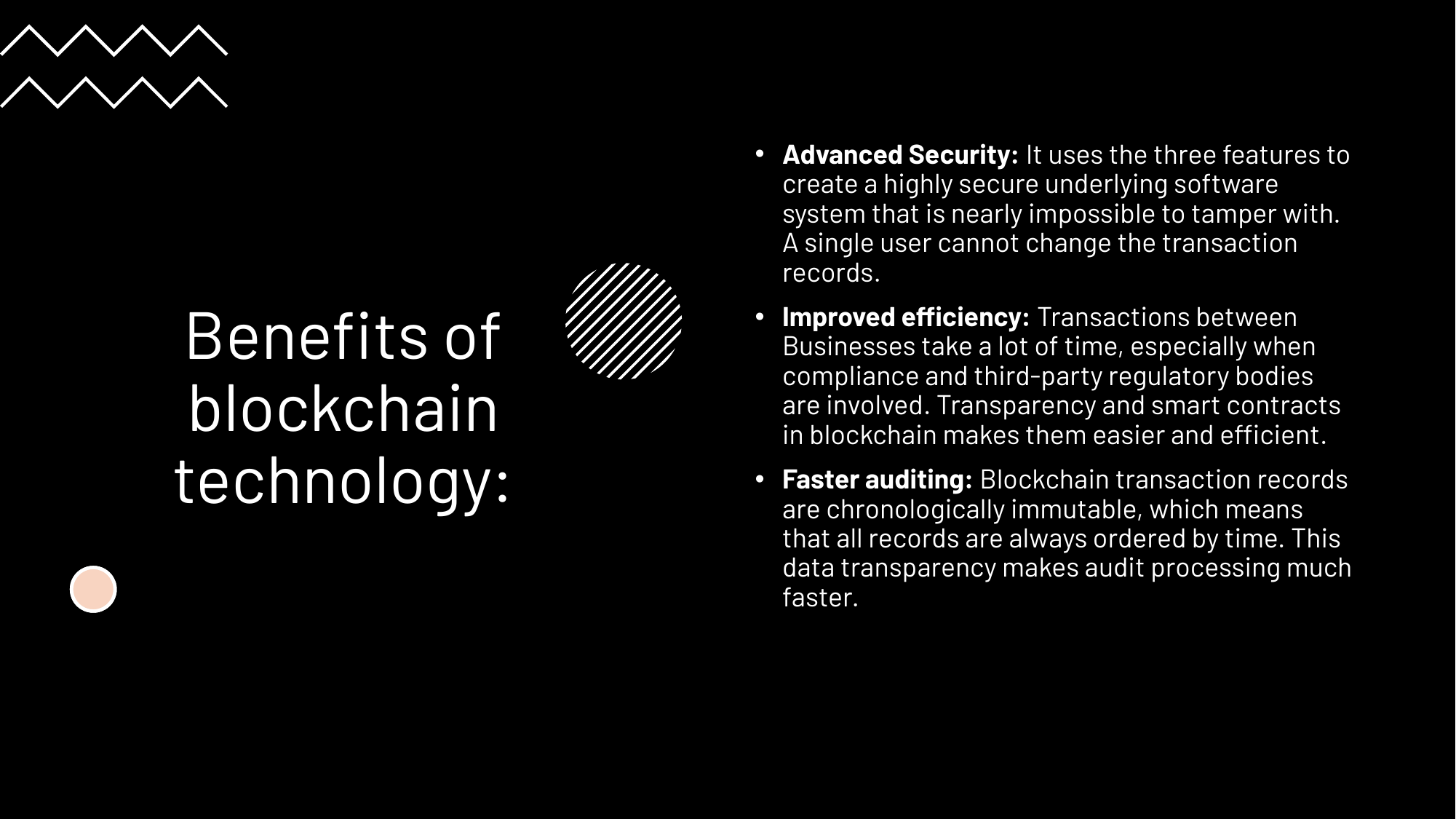

# Benefits of blockchain technology:
Advanced Security: It uses the three features to create a highly secure underlying software system that is nearly impossible to tamper with. A single user cannot change the transaction records.
Improved efficiency: Transactions between Businesses take a lot of time, especially when compliance and third-party regulatory bodies are involved. Transparency and smart contracts in blockchain makes them easier and efficient.
Faster auditing: Blockchain transaction records are chronologically immutable, which means that all records are always ordered by time. This data transparency makes audit processing much faster.